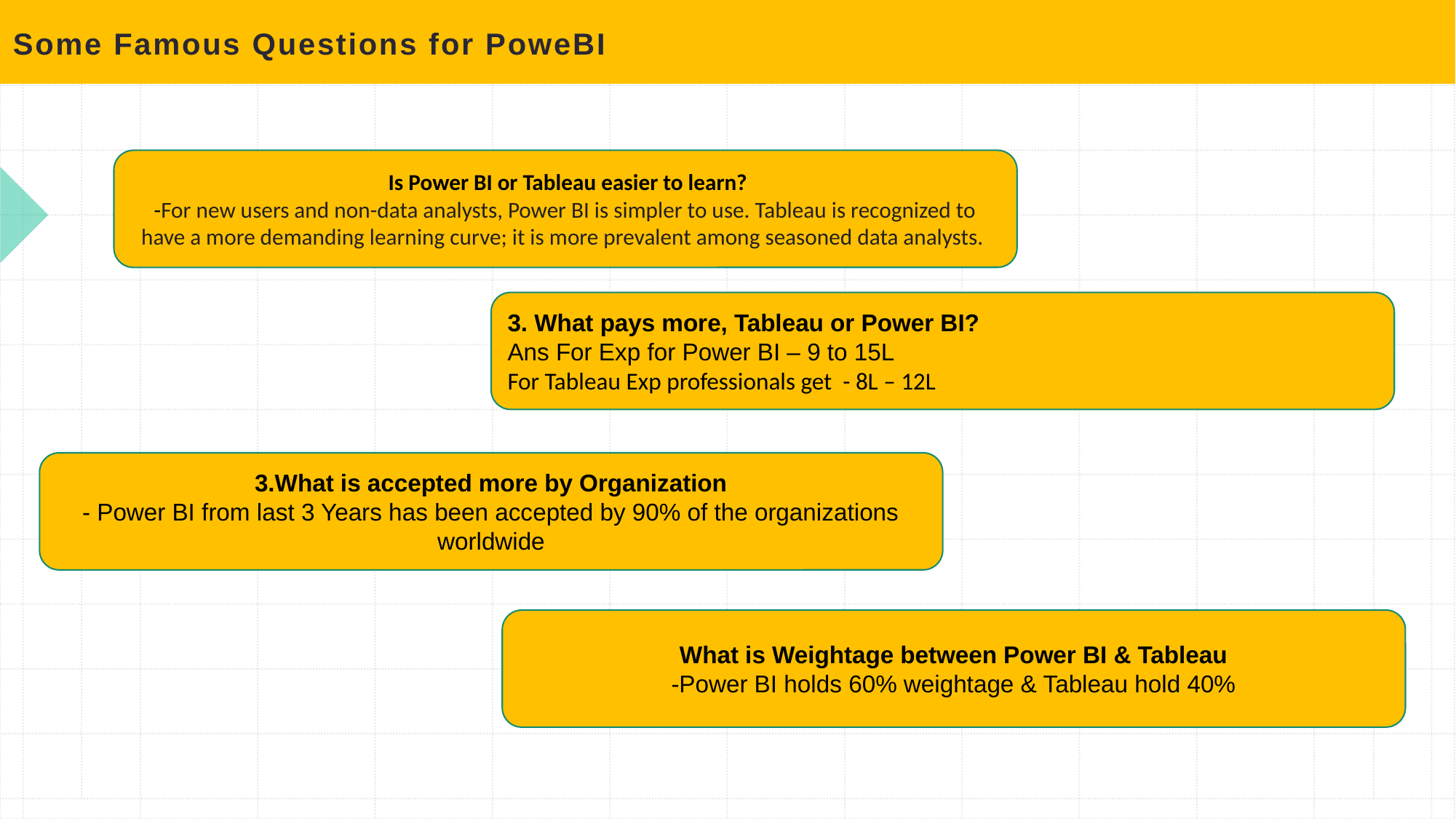

# Some Famous Questions for PoweBI
 Is Power BI or Tableau easier to learn?
-For new users and non-data analysts, Power BI is simpler to use. Tableau is recognized to have a more demanding learning curve; it is more prevalent among seasoned data analysts.
3. What pays more, Tableau or Power BI?
Ans For Exp for Power BI – 9 to 15L
For Tableau Exp professionals get  - 8L – 12L
3.What is accepted more by Organization
- Power BI from last 3 Years has been accepted by 90% of the organizations worldwide
What is Weightage between Power BI & Tableau
-Power BI holds 60% weightage & Tableau hold 40%